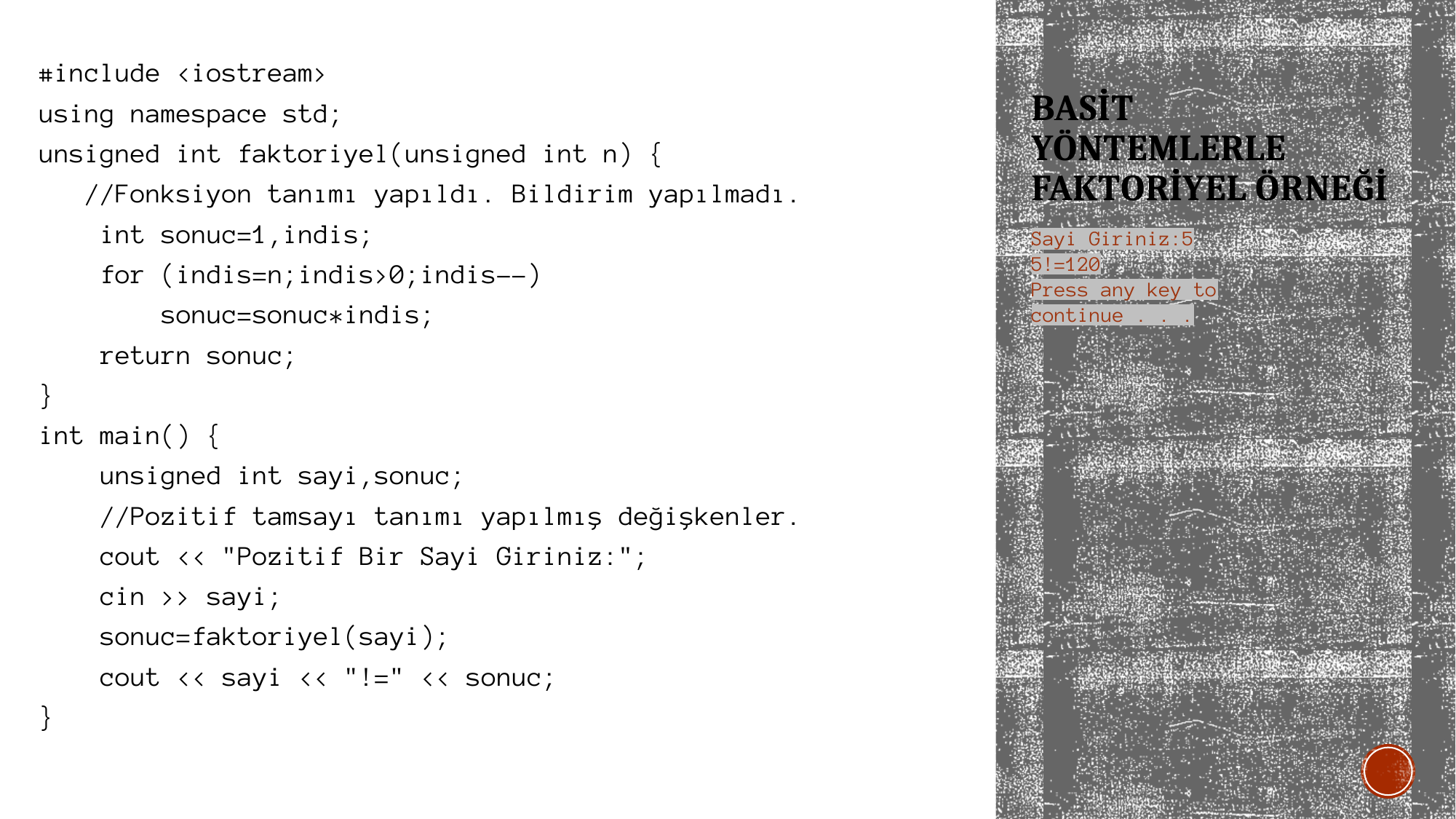

#include <iostream>
using namespace std;
unsigned int faktoriyel(unsigned int n) {
   //Fonksiyon tanımı yapıldı. Bildirim yapılmadı.
    int sonuc=1,indis;
    for (indis=n;indis>0;indis--)
        sonuc=sonuc*indis;
    return sonuc;
}
int main() {
    unsigned int sayi,sonuc;
    //Pozitif tamsayı tanımı yapılmış değişkenler.
    cout << "Pozitif Bir Sayi Giriniz:";
    cin >> sayi;
    sonuc=faktoriyel(sayi);
    cout << sayi << "!=" << sonuc;
}
# BASİT YÖNTEMLERLE FAKTORİYEL ÖRNEĞİ
Sayi Giriniz:5
5!=120
Press any key to continue . . .